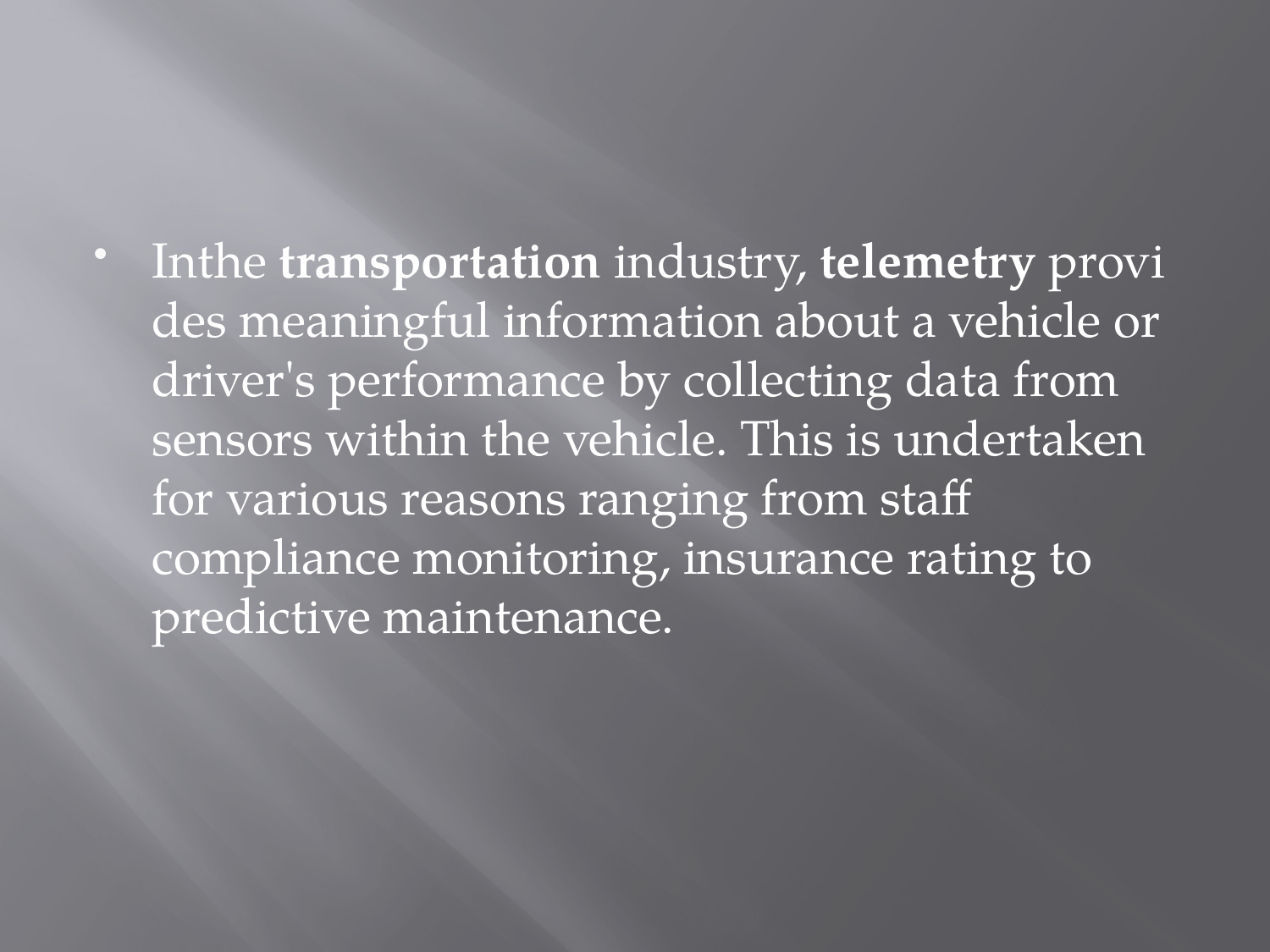

#
Inthe transportation industry, telemetry provides meaningful information about a vehicle or driver's performance by collecting data from sensors within the vehicle. This is undertaken for various reasons ranging from staff compliance monitoring, insurance rating to predictive maintenance.